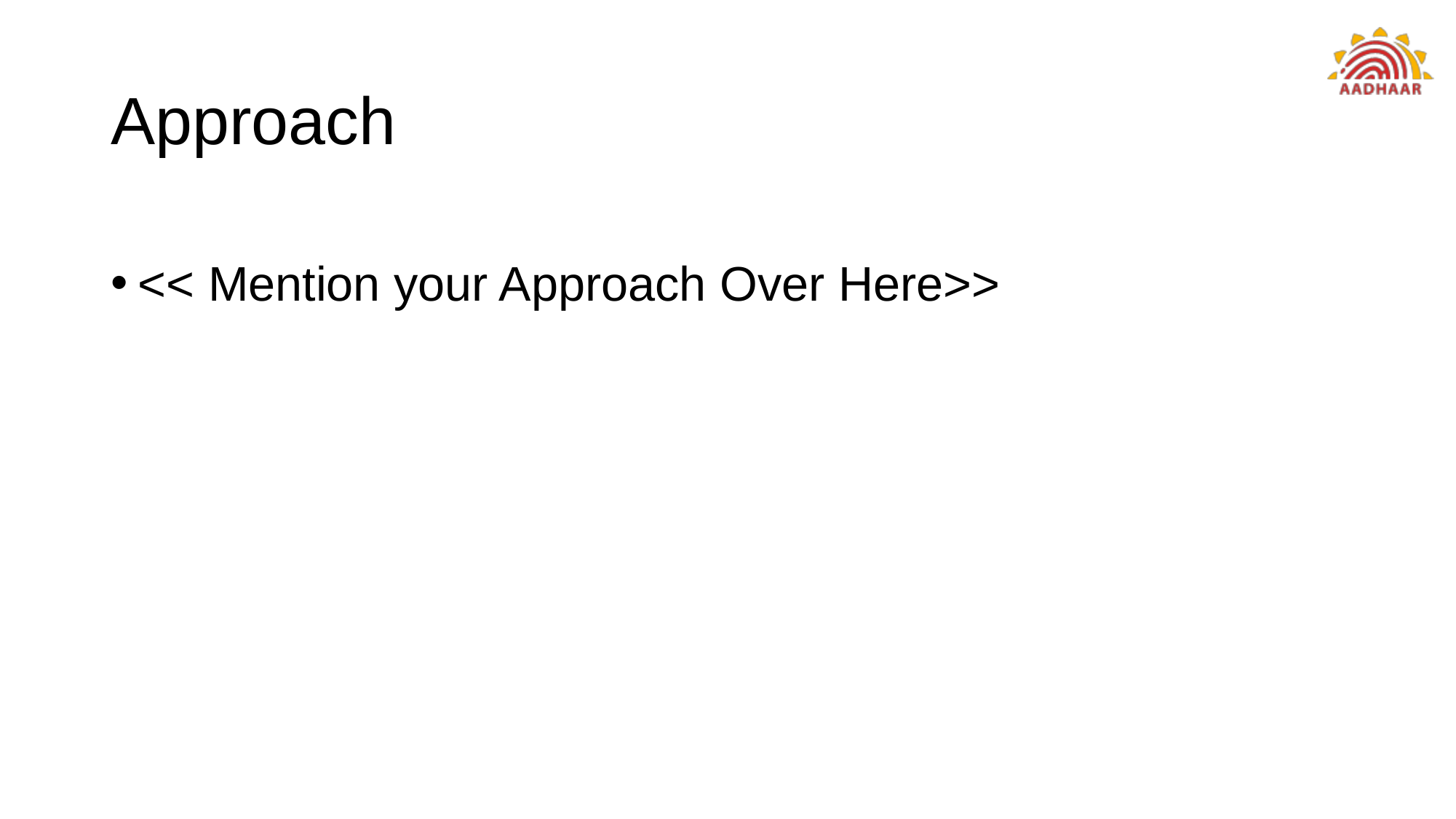

# Approach
<< Mention your Approach Over Here>>